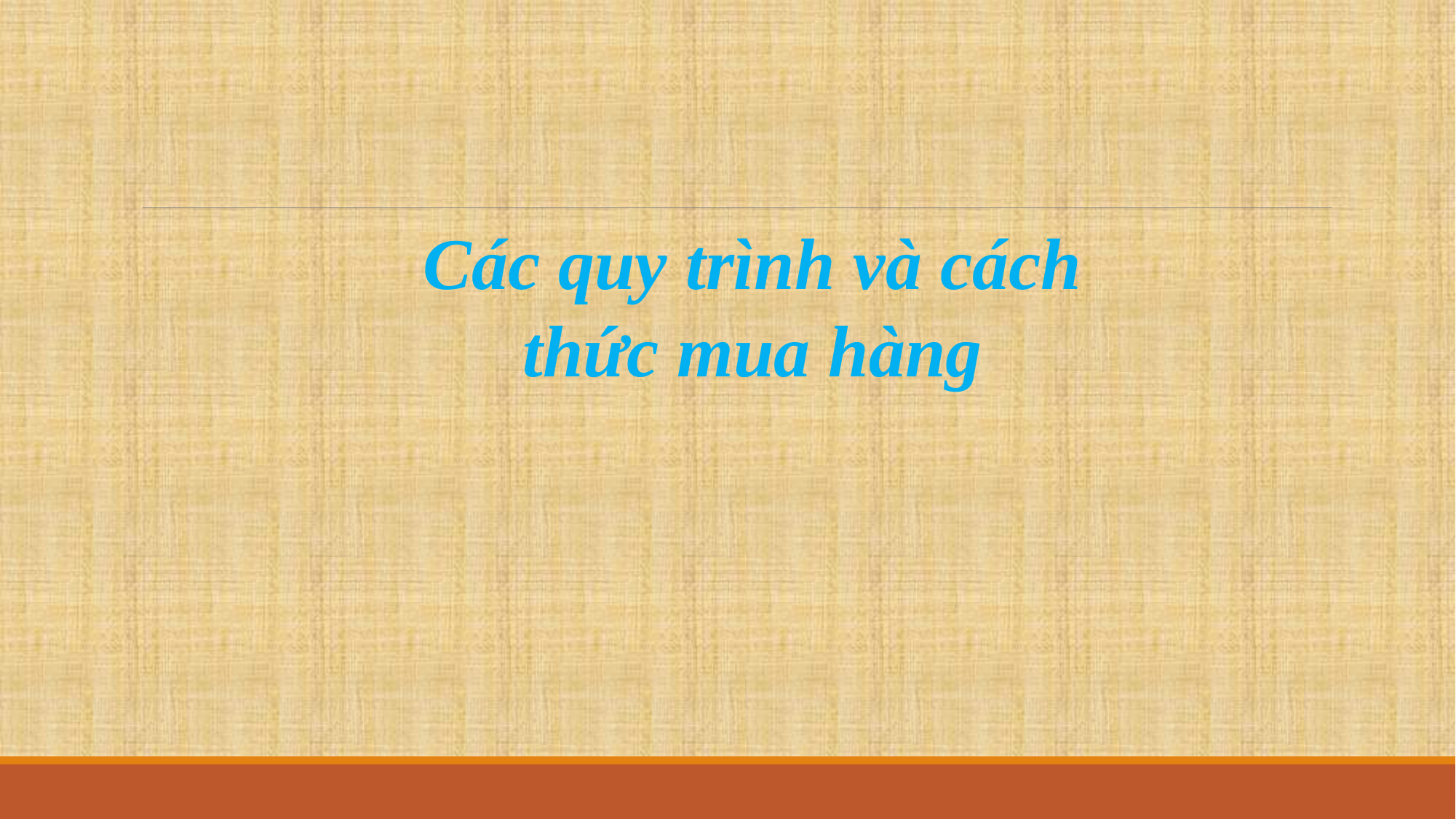

Các quy trình và cách thức mua hàng